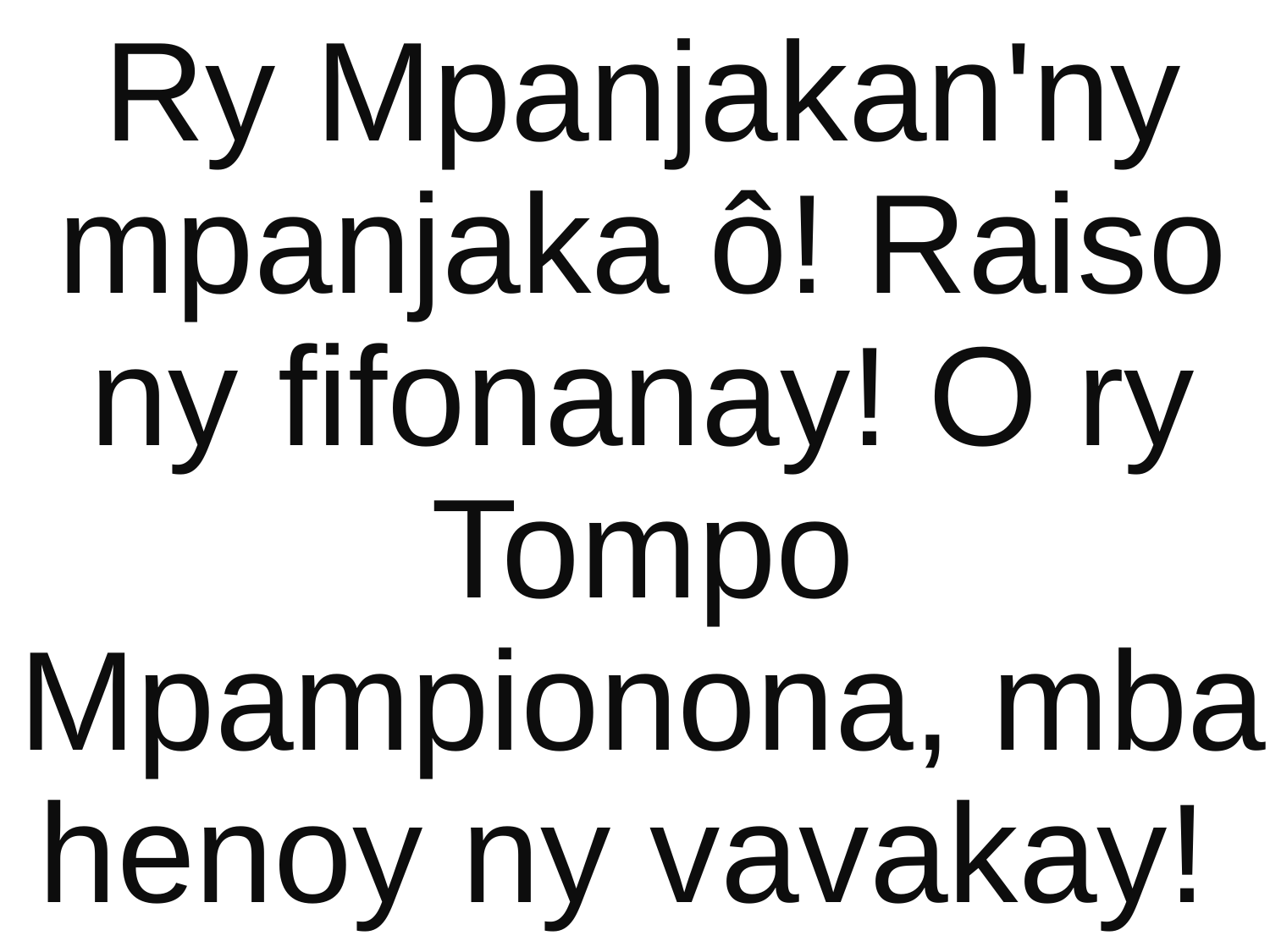

Ry Mpanjakan'ny mpanjaka ô! Raiso ny fifonanay! O ry Tompo Mpampionona, mba henoy ny vavakay!